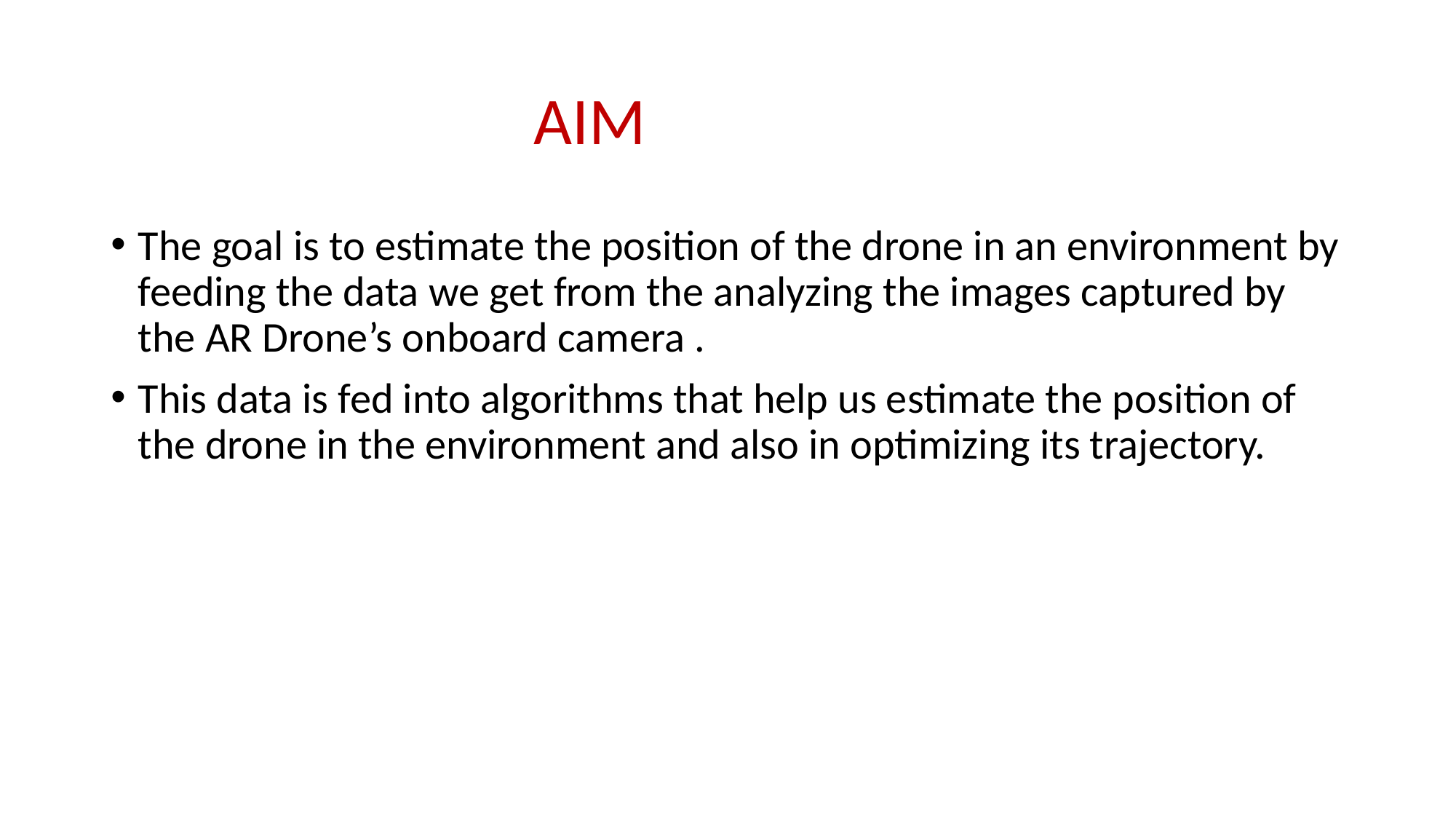

# AIM
The goal is to estimate the position of the drone in an environment by feeding the data we get from the analyzing the images captured by the AR Drone’s onboard camera .
This data is fed into algorithms that help us estimate the position of the drone in the environment and also in optimizing its trajectory.